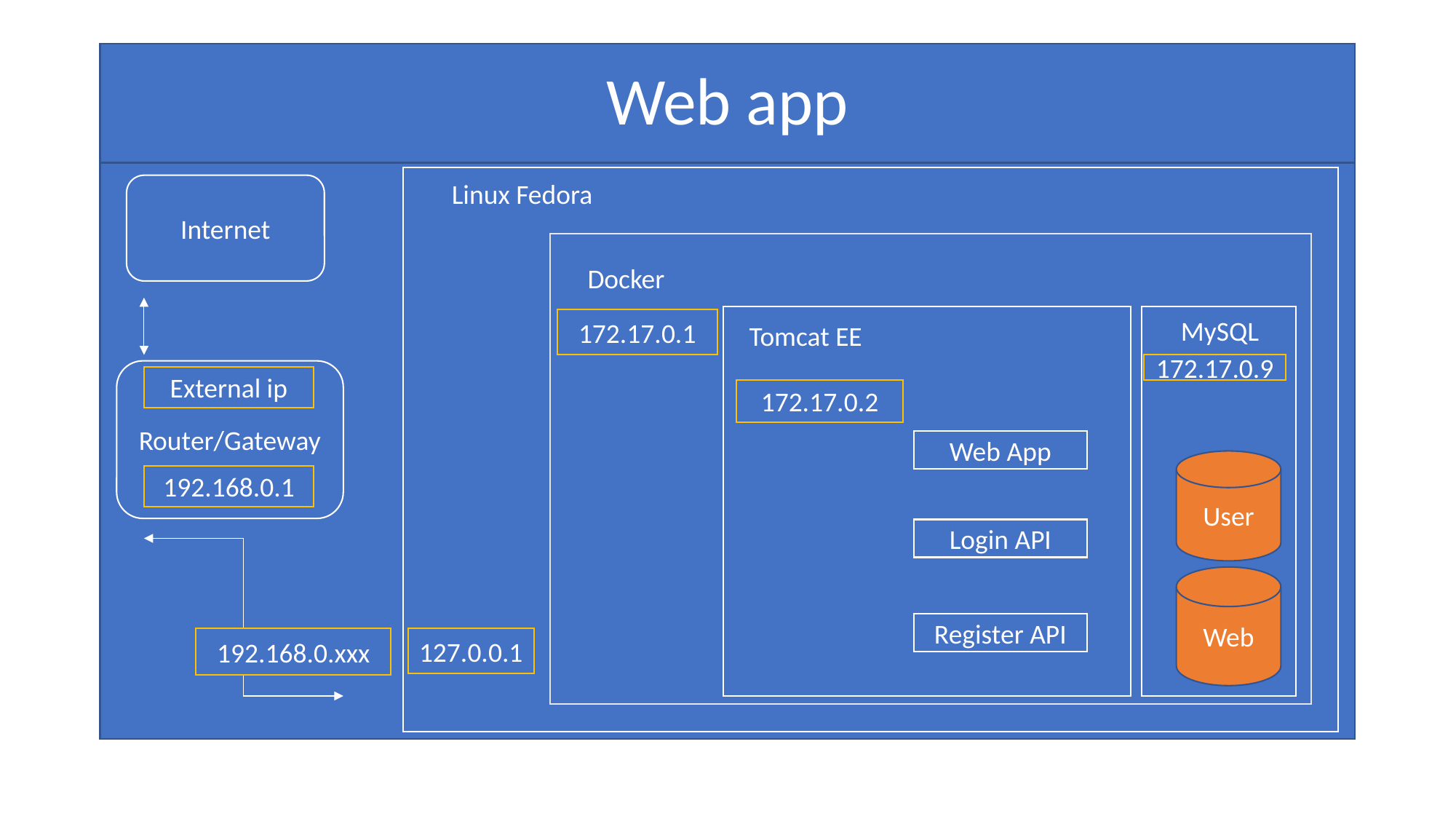

# Web app

Internet
Linux Fedora

Docker

172.17.0.1
Tomcat EE
MySQL
172.17.0.9

Router/Gateway

External ip
172.17.0.2
Web App
User
192.168.0.1
Login API
Web
Register API
192.168.0.xxx
127.0.0.1